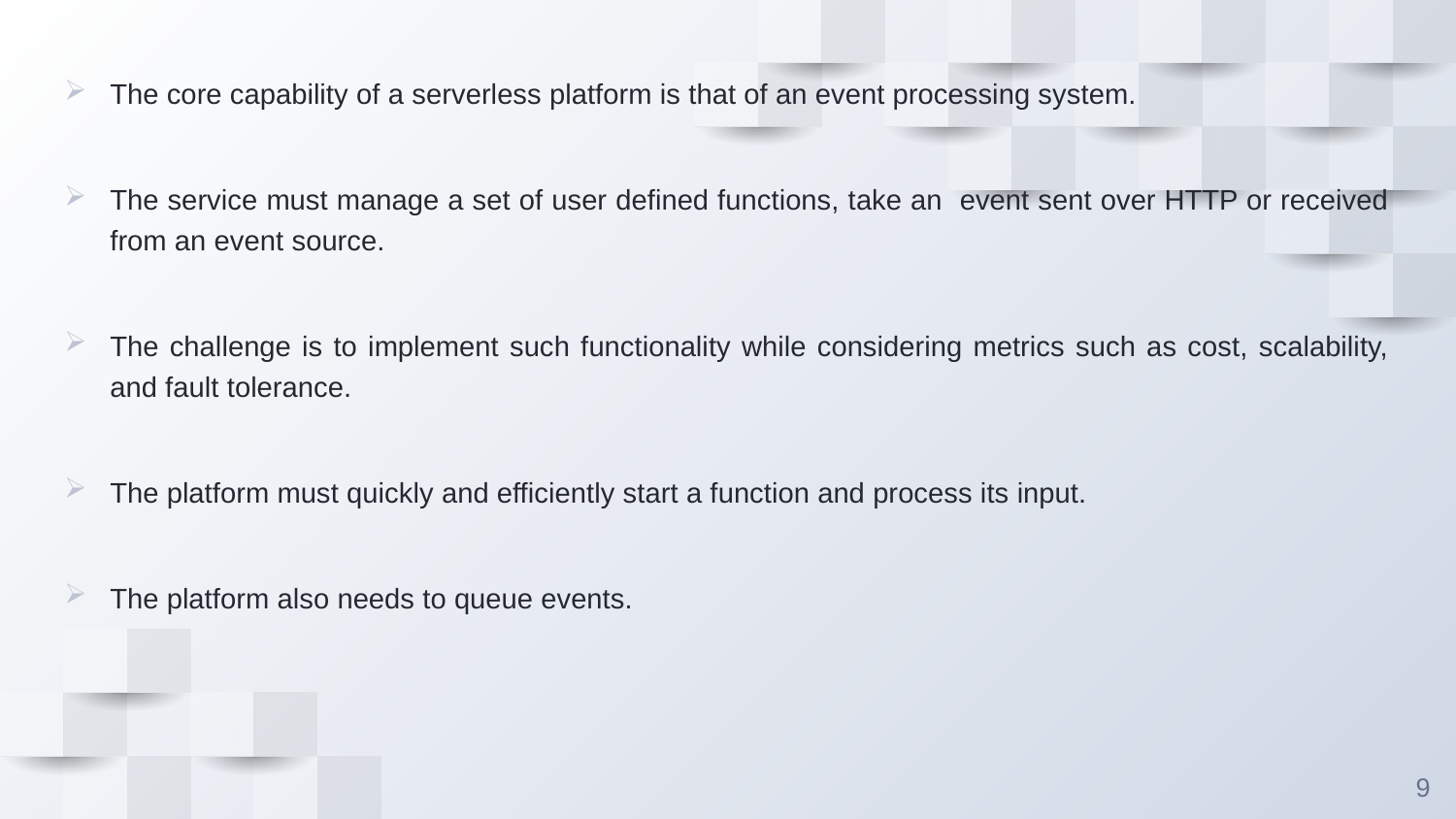

The core capability of a serverless platform is that of an event processing system.

The service must manage a set of user defined functions, take an  event sent over HTTP or received from an event source.

The challenge is to implement such functionality while considering metrics such as cost, scalability, and fault tolerance.

The platform must quickly and efficiently start a function and process its input.

The platform also needs to queue events.

9